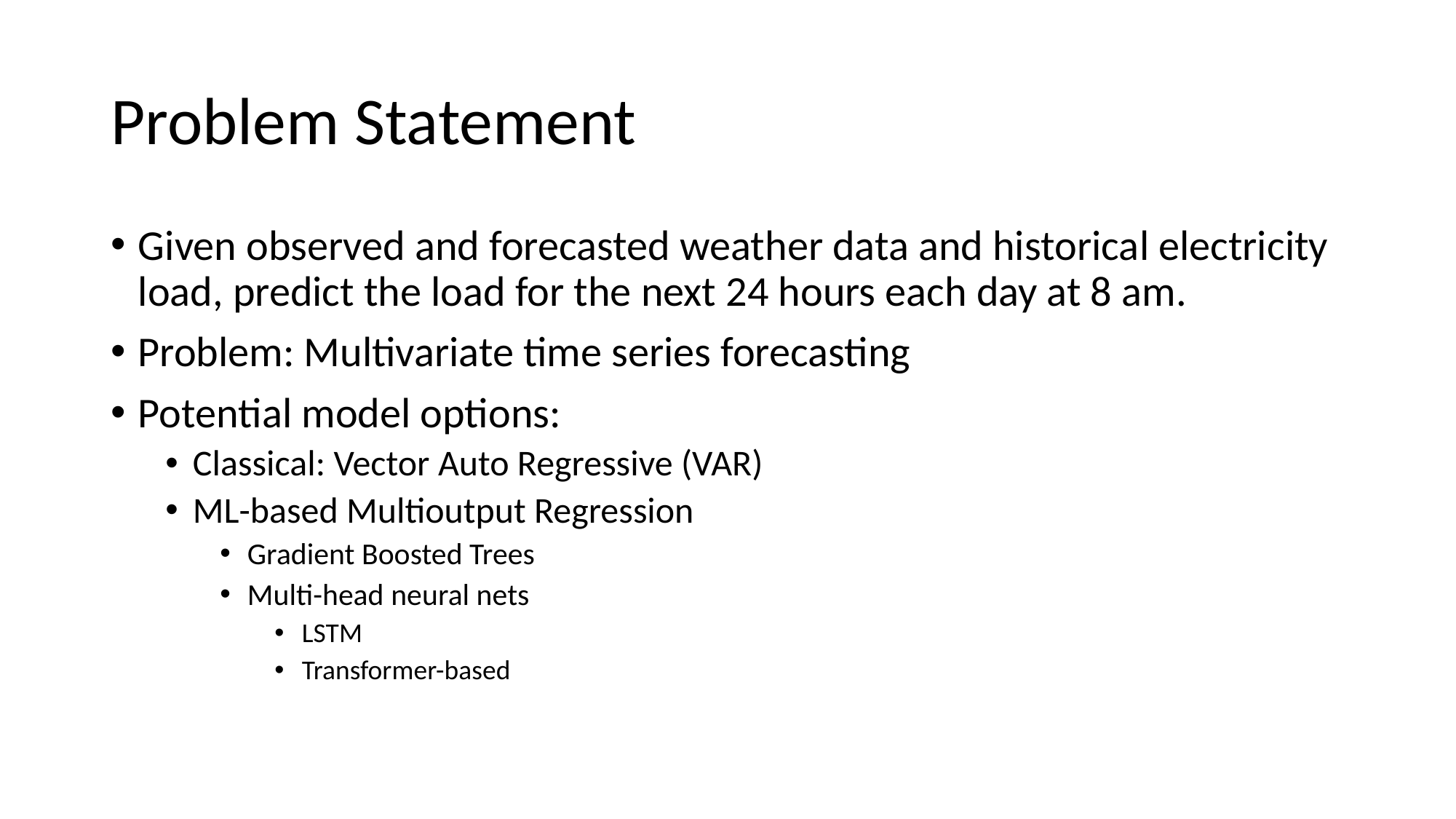

# Problem Statement
Given observed and forecasted weather data and historical electricity load, predict the load for the next 24 hours each day at 8 am.
Problem: Multivariate time series forecasting
Potential model options:
Classical: Vector Auto Regressive (VAR)
ML-based Multioutput Regression
Gradient Boosted Trees
Multi-head neural nets
LSTM
Transformer-based